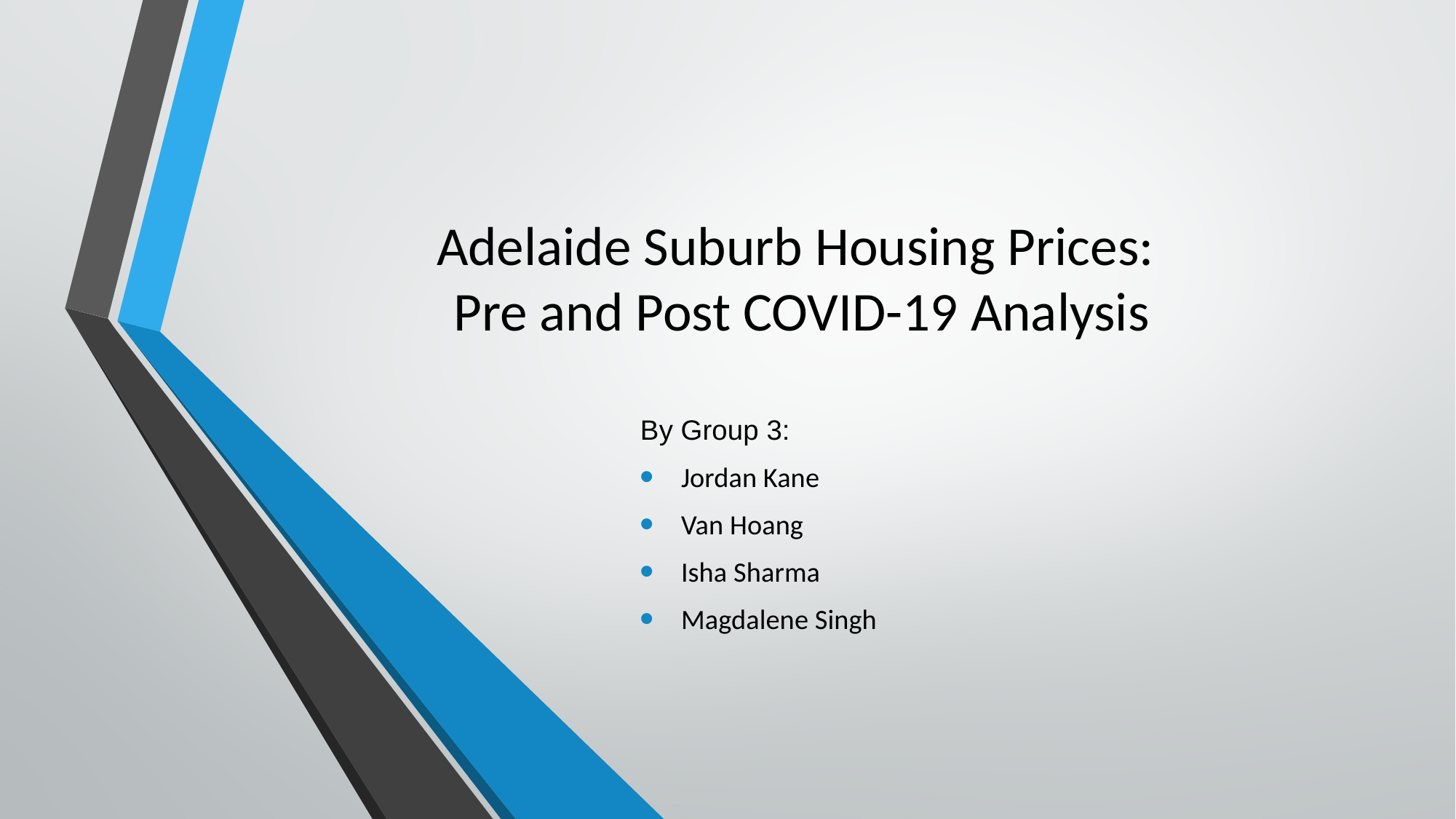

# Adelaide Suburb Housing Prices: Pre and Post COVID-19 Analysis

By Group 3:
Jordan Kane
Van Hoang
Isha Sharma
Magdalene Singh